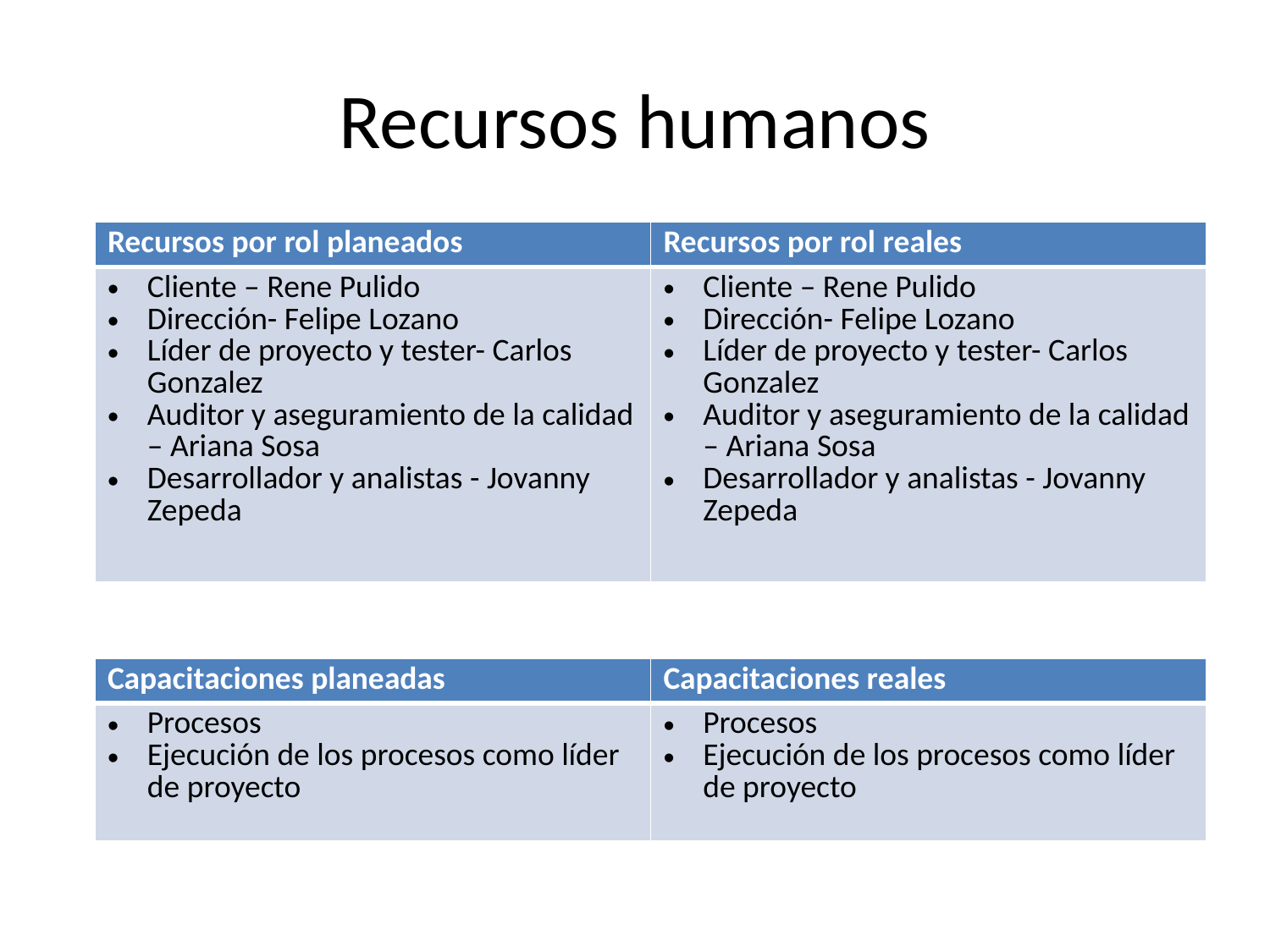

# Recursos humanos

| Recursos por rol planeados | Recursos por rol reales |
| --- | --- |
| Cliente – Rene Pulido Dirección- Felipe Lozano Líder de proyecto y tester- Carlos Gonzalez Auditor y aseguramiento de la calidad – Ariana Sosa Desarrollador y analistas - Jovanny Zepeda | Cliente – Rene Pulido Dirección- Felipe Lozano Líder de proyecto y tester- Carlos Gonzalez Auditor y aseguramiento de la calidad – Ariana Sosa Desarrollador y analistas - Jovanny Zepeda |
| Capacitaciones planeadas | Capacitaciones reales |
| --- | --- |
| Procesos Ejecución de los procesos como líder de proyecto | Procesos Ejecución de los procesos como líder de proyecto |